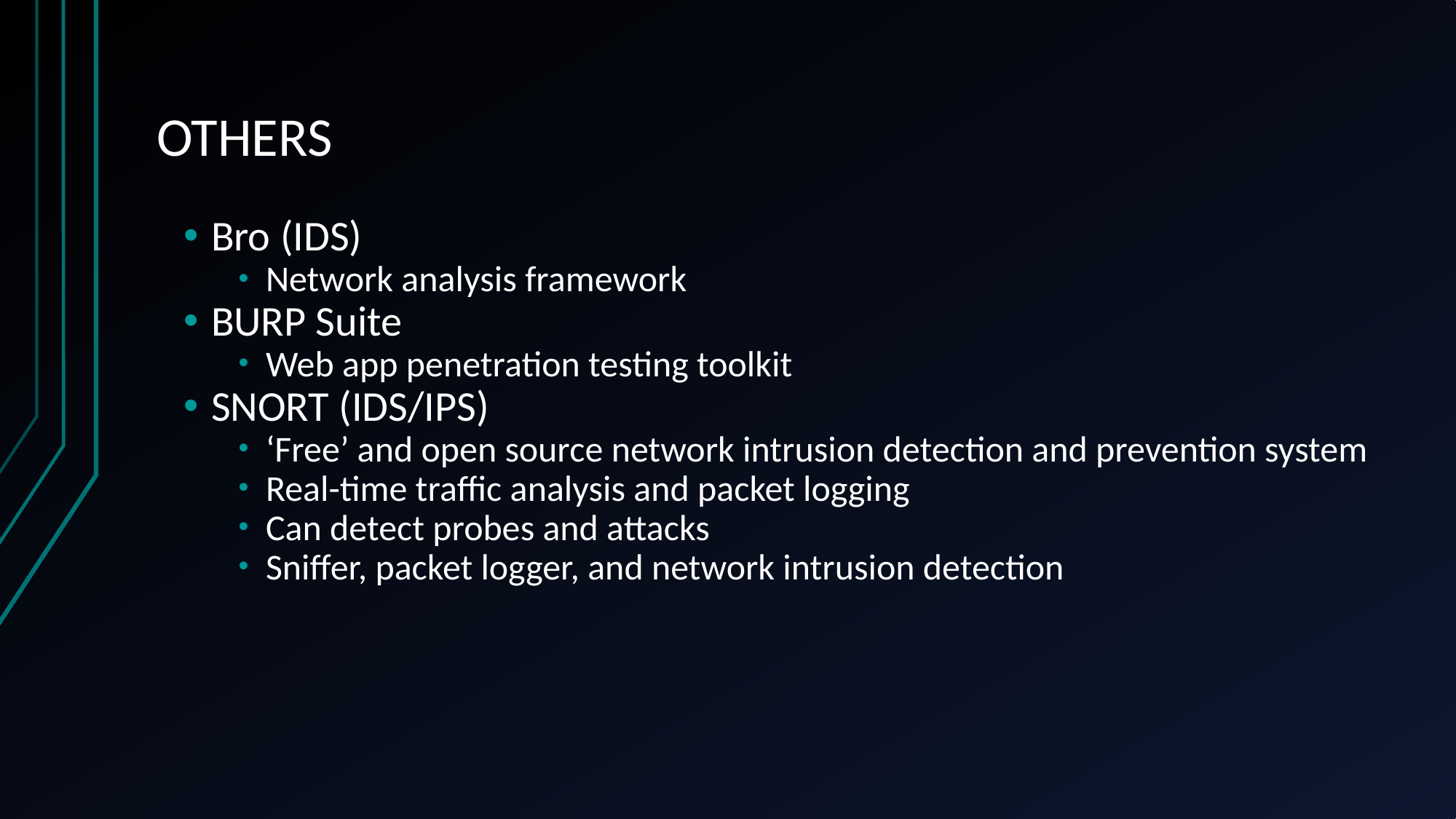

# OTHERS
Bro (IDS)
Network analysis framework
BURP Suite
Web app penetration testing toolkit
SNORT (IDS/IPS)
‘Free’ and open source network intrusion detection and prevention system
Real-time traffic analysis and packet logging
Can detect probes and attacks
Sniffer, packet logger, and network intrusion detection